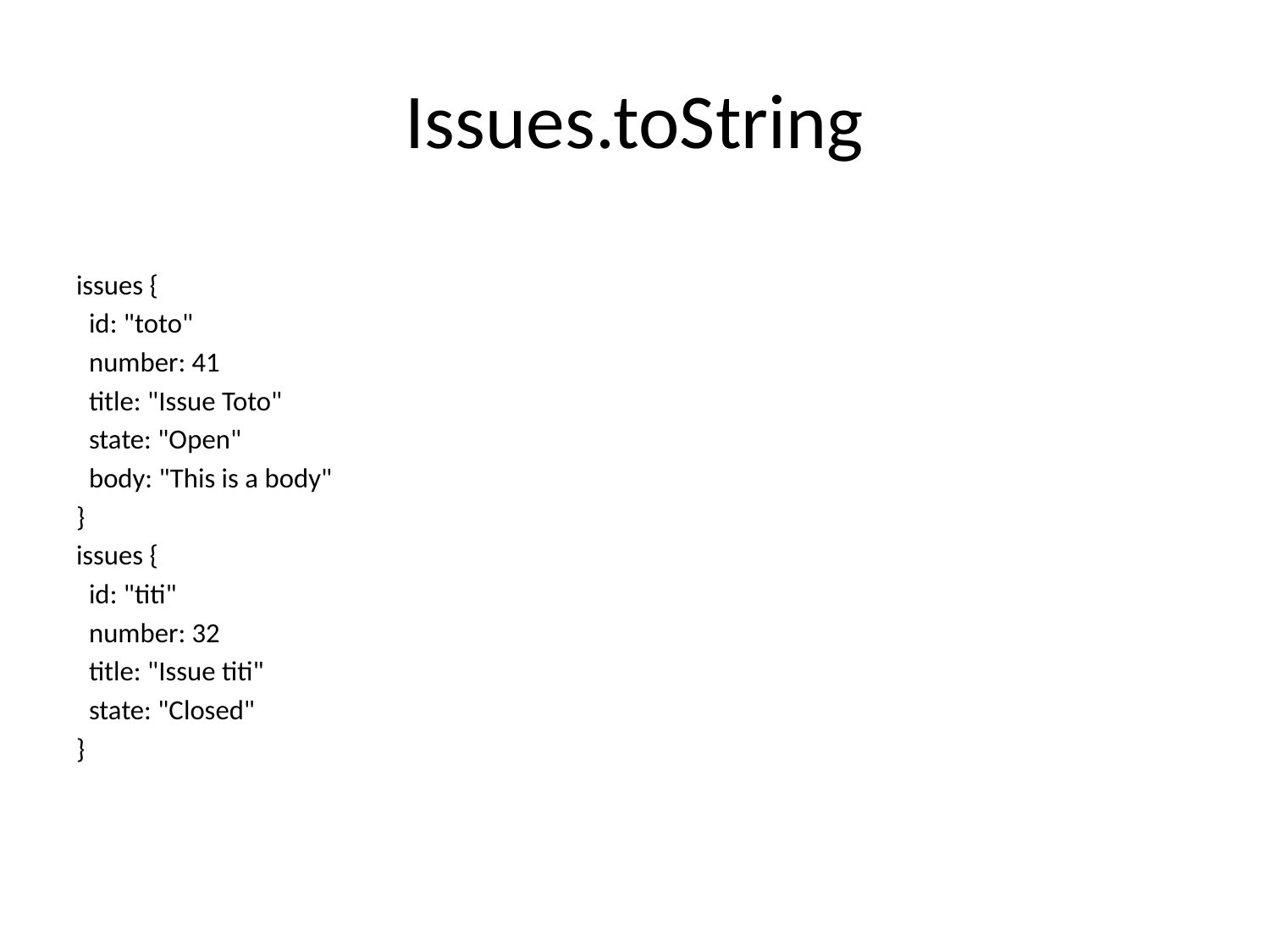

# Issues.toString

issues {
  id: "toto"
  number: 41
  title: "Issue Toto"
  state: "Open"
  body: "This is a body"
}
issues {
  id: "titi"
  number: 32
  title: "Issue titi"
  state: "Closed"
}

;